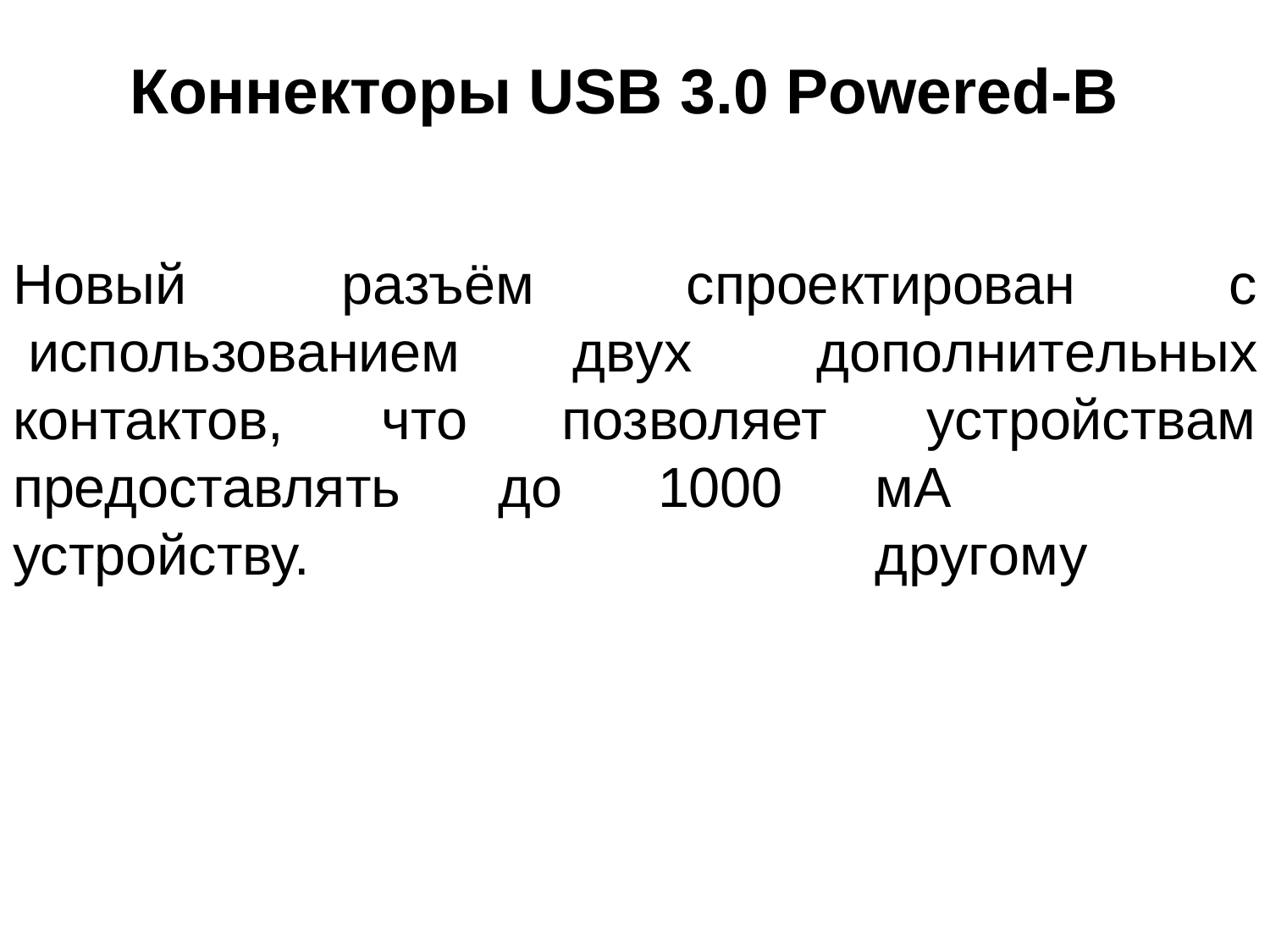

# Коннекторы USB 3.0 Powered-B
Новый	разъём  использованием  контактов,		что
спроектирован
с
двух
дополнительных
позволяет
устройствам
предоставлять
устройству.
до	1000
мА	другому